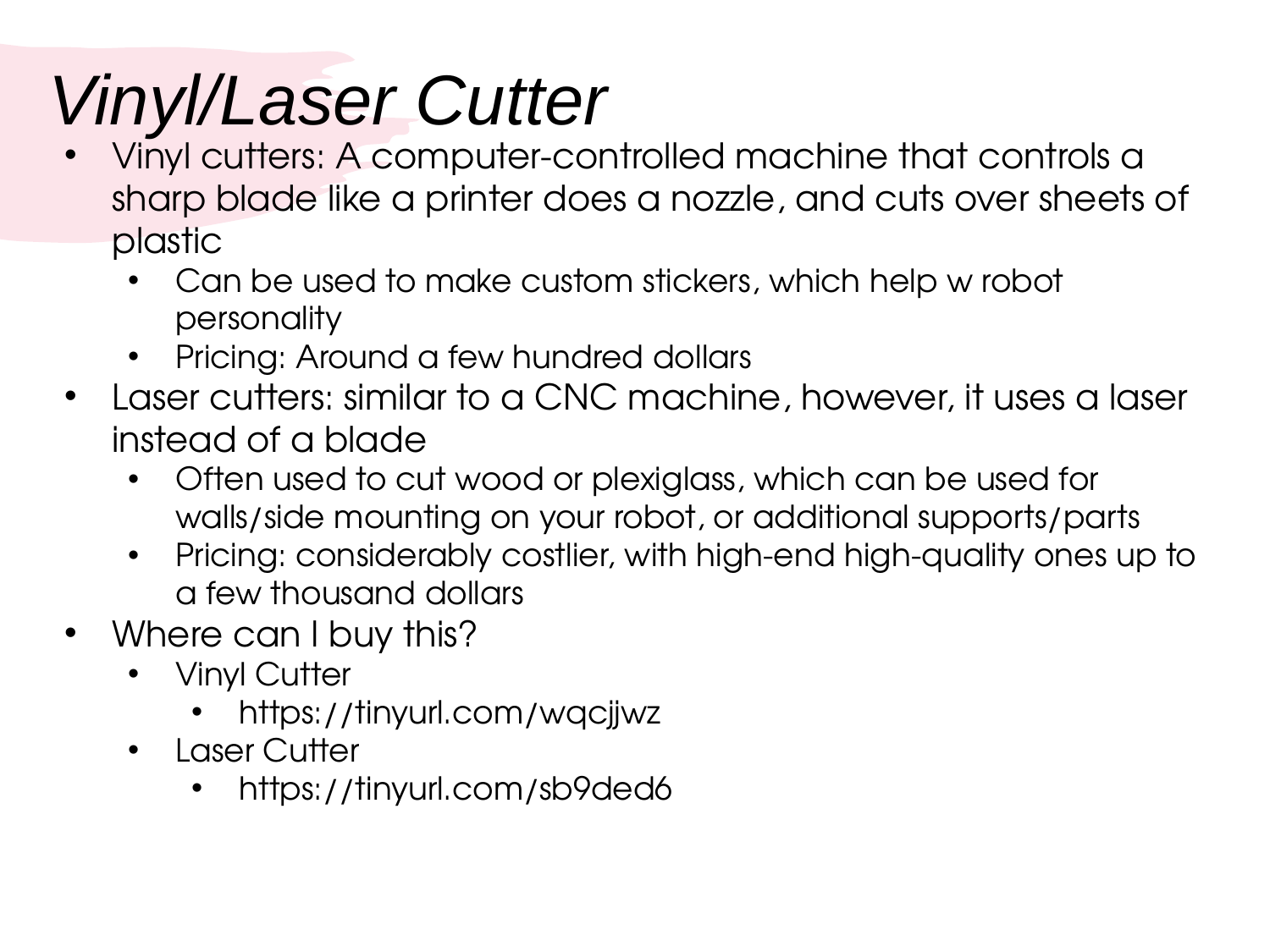

# Vinyl/Laser Cutter
Vinyl cutters: A computer-controlled machine that controls a sharp blade like a printer does a nozzle, and cuts over sheets of plastic
Can be used to make custom stickers, which help w robot personality
Pricing: Around a few hundred dollars
Laser cutters: similar to a CNC machine, however, it uses a laser instead of a blade
Often used to cut wood or plexiglass, which can be used for walls/side mounting on your robot, or additional supports/parts
Pricing: considerably costlier, with high-end high-quality ones up to a few thousand dollars
Where can I buy this?
Vinyl Cutter
https://tinyurl.com/wqcjjwz
Laser Cutter
https://tinyurl.com/sb9ded6